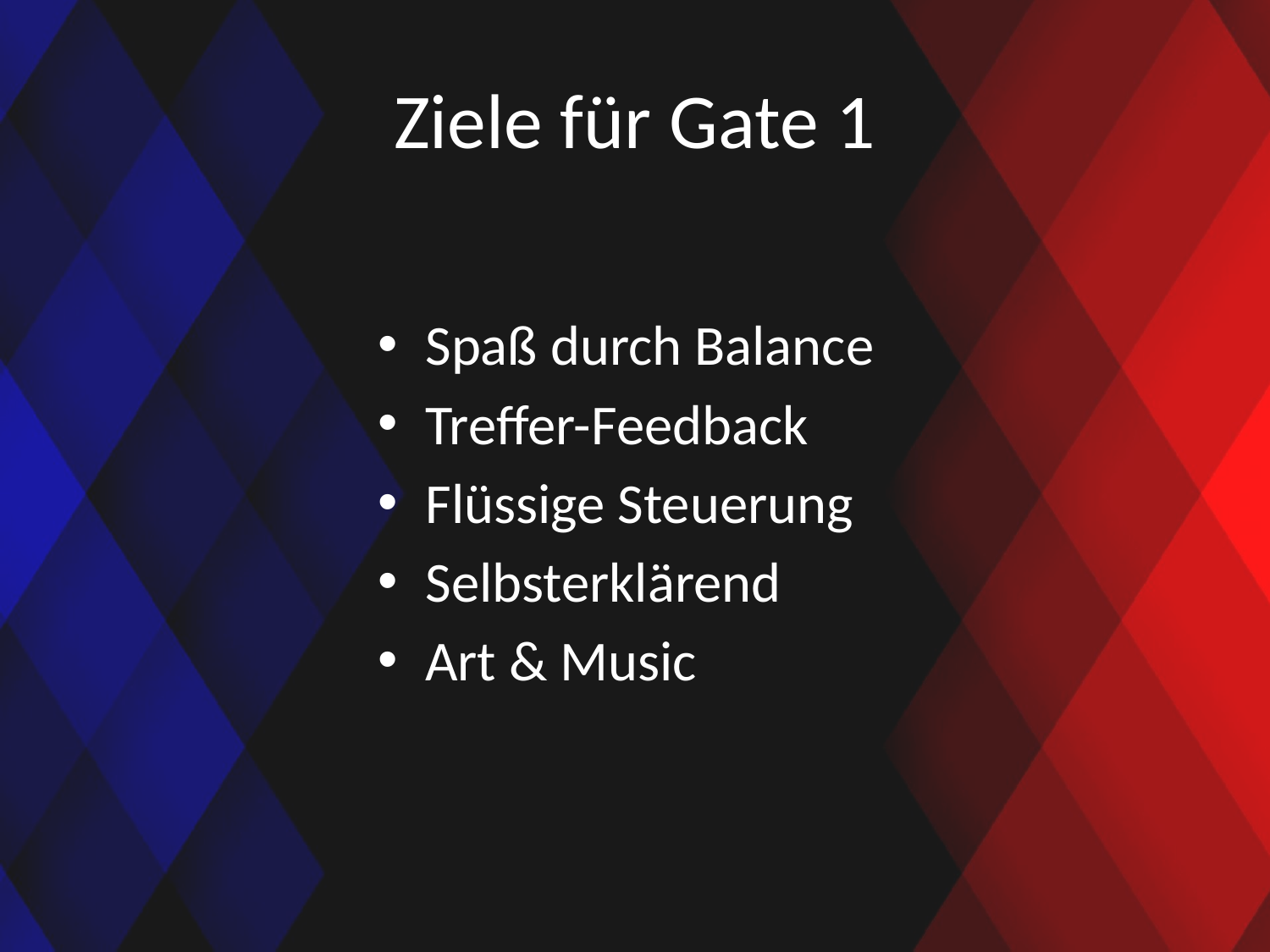

# Ziele für Gate 1
Spaß durch Balance
Treffer-Feedback
Flüssige Steuerung
Selbsterklärend
Art & Music